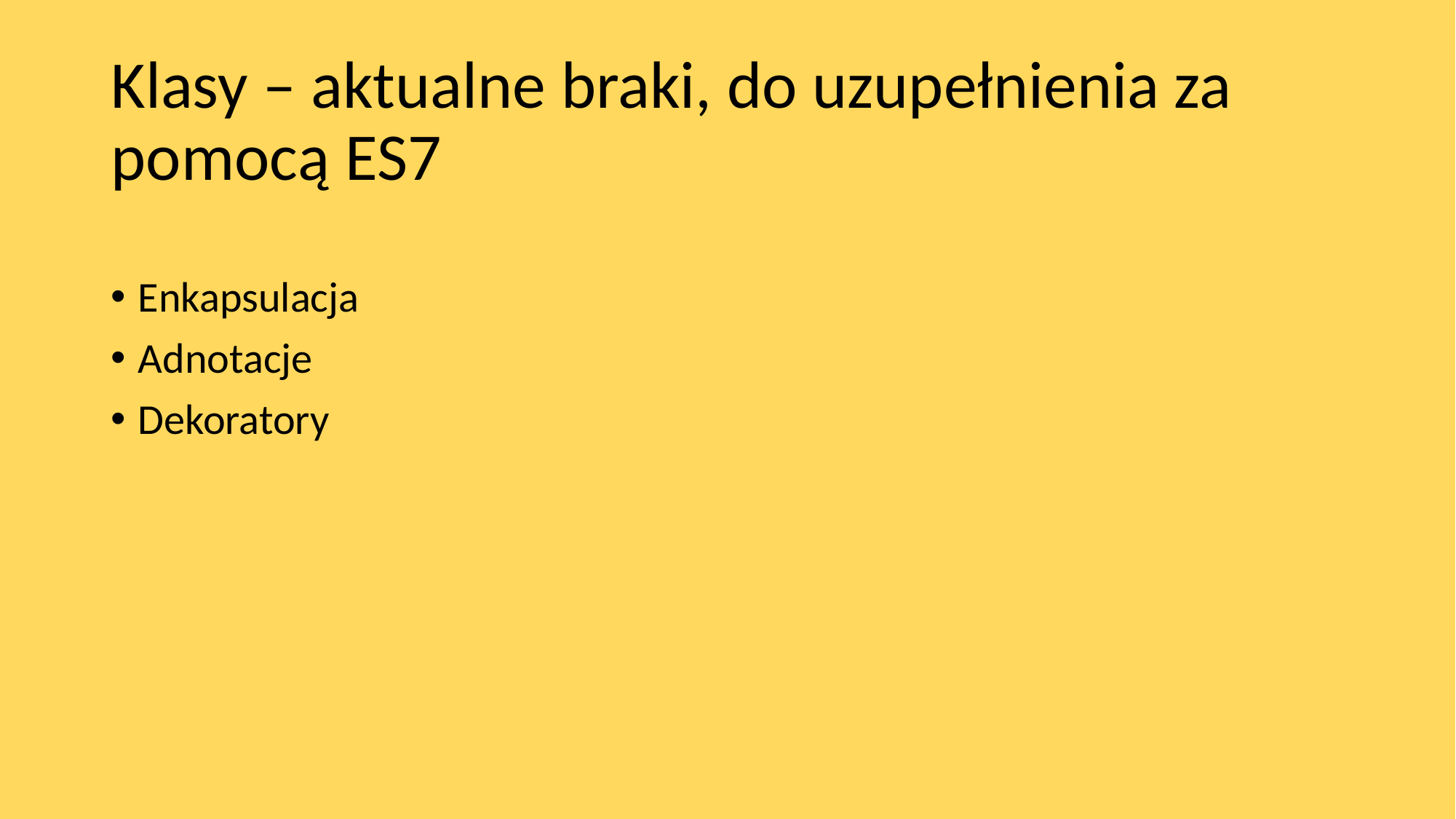

# Klasy – aktualne braki, do uzupełnienia za pomocą ES7
Enkapsulacja
Adnotacje
Dekoratory